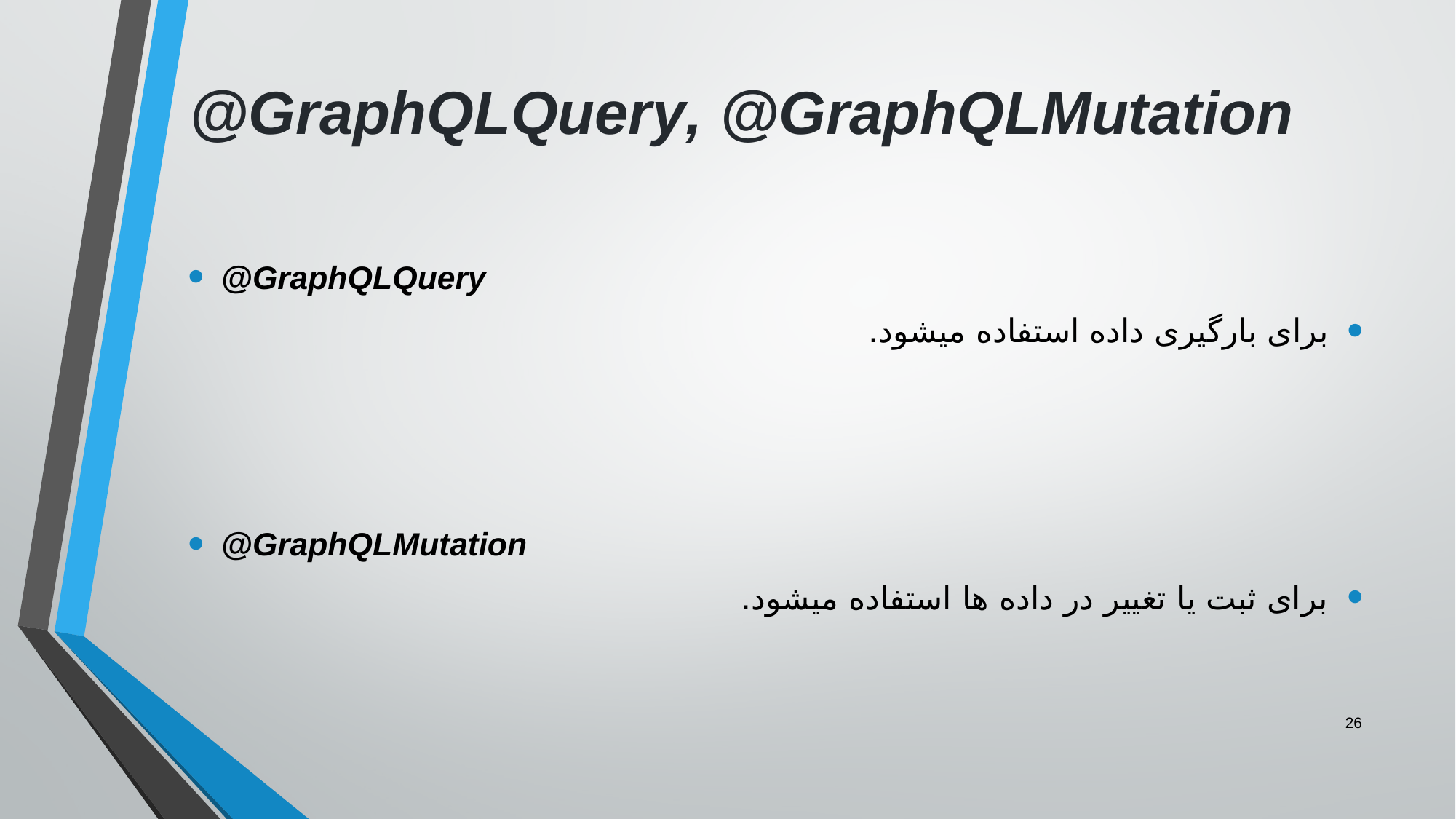

# @GraphQLQuery, @GraphQLMutation
@GraphQLQuery
برای بارگیری داده استفاده میشود.

@GraphQLMutation
برای ثبت یا تغییر در داده ها استفاده میشود.

26